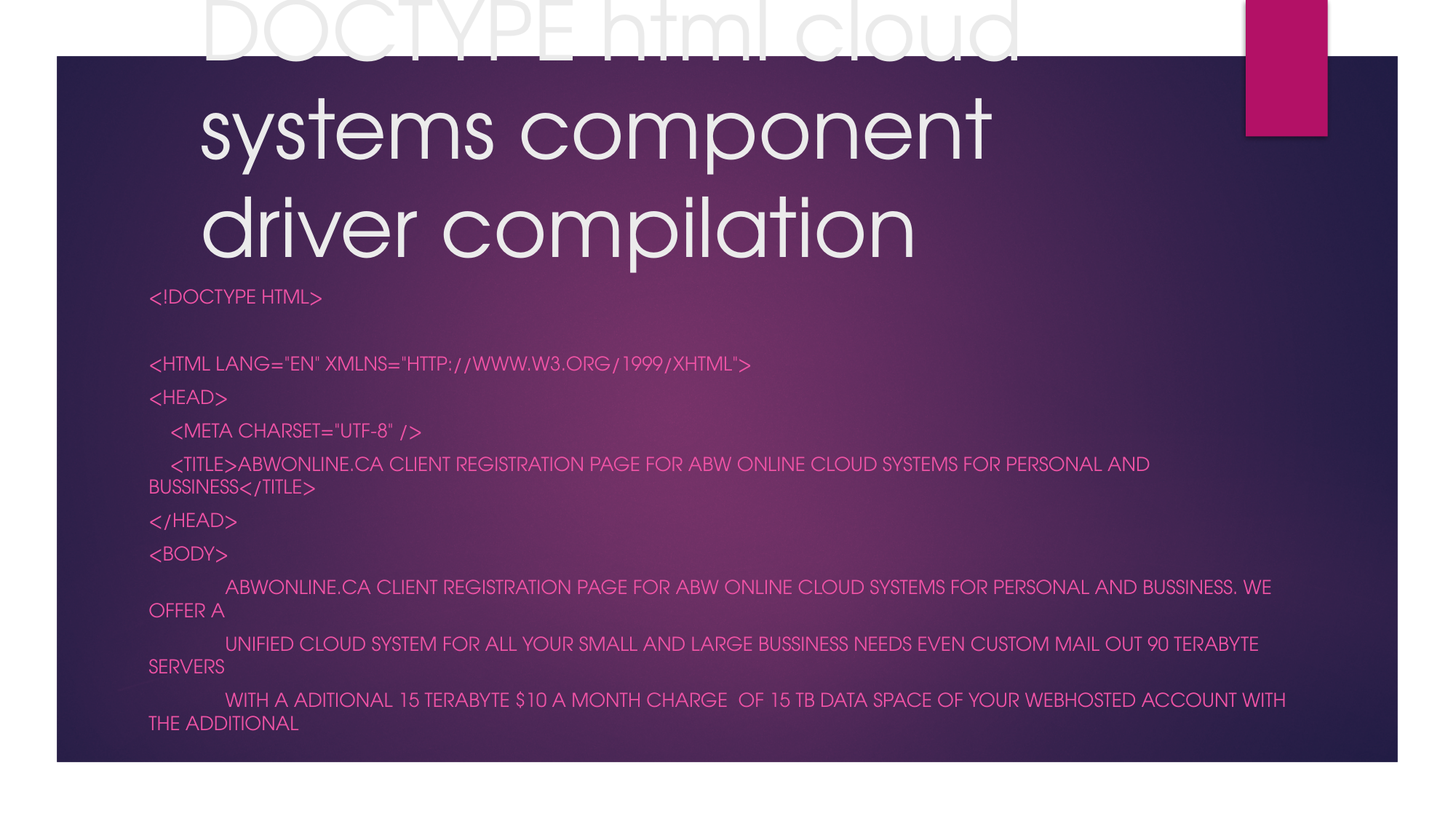

# DOCTYPE html cloud systems component driver compilation
<!DOCTYPE html>

<html lang="en" xmlns="http://www.w3.org/1999/xhtml">
<head>
    <meta charset="utf-8" />
    <title>abwonline.ca client registration page for abw online cloud systems for personal and bussiness</title>
</head>
<body>
	abwonline.ca client registration page for abw online cloud systems for personal and bussiness. We offer a
	unified cloud system for all your small and large bussiness needs even custom mail out 90 terabyte servers
	with a aditional 15 terabyte $10 a month charge  of 15 tb data space of your webhosted account with the additional